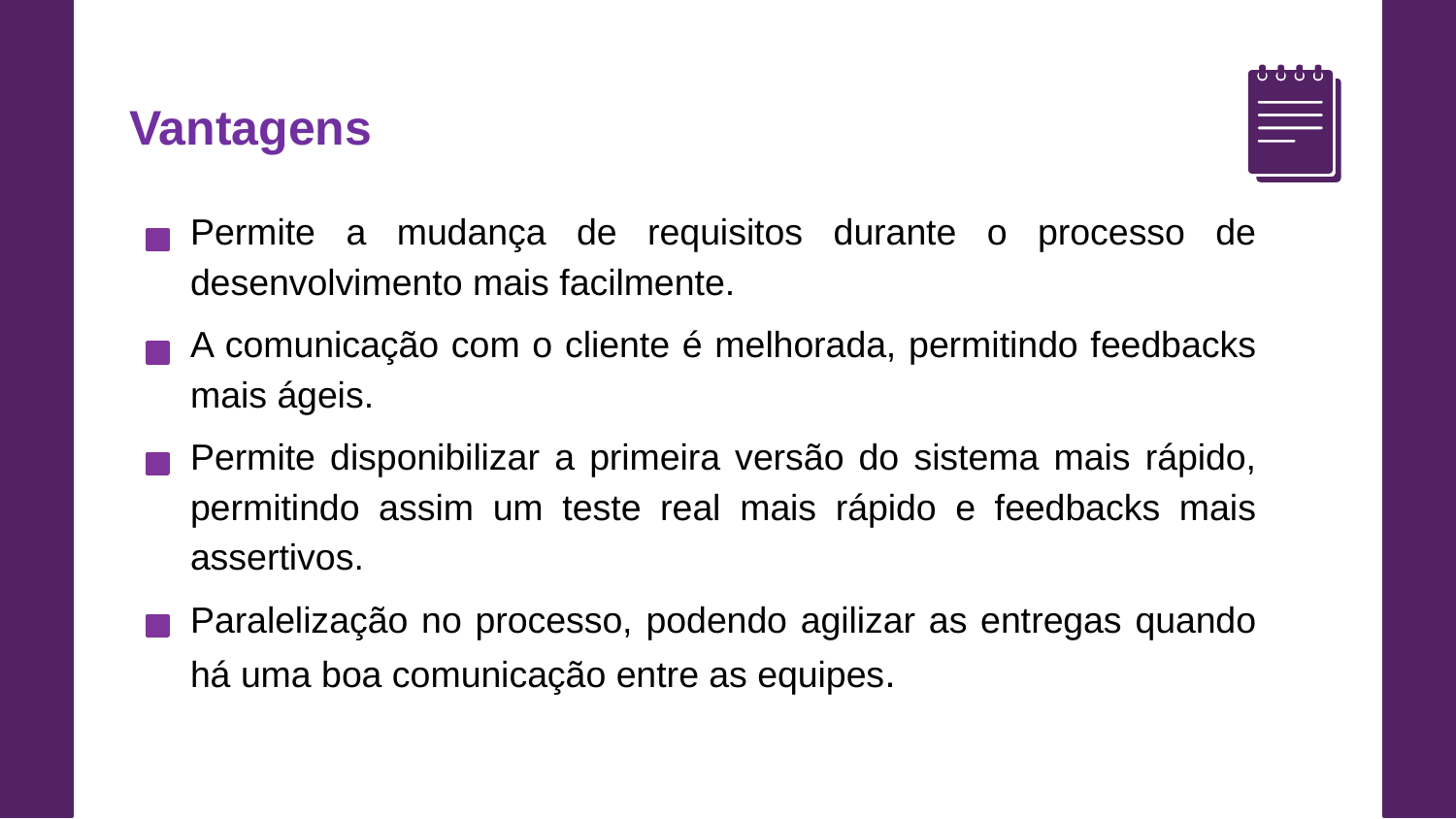

Vantagens

Permite a mudança de requisitos durante o processo de desenvolvimento mais facilmente.
A comunicação com o cliente é melhorada, permitindo feedbacks mais ágeis.
Permite disponibilizar a primeira versão do sistema mais rápido, permitindo assim um teste real mais rápido e feedbacks mais assertivos.
Paralelização no processo, podendo agilizar as entregas quando há uma boa comunicação entre as equipes.